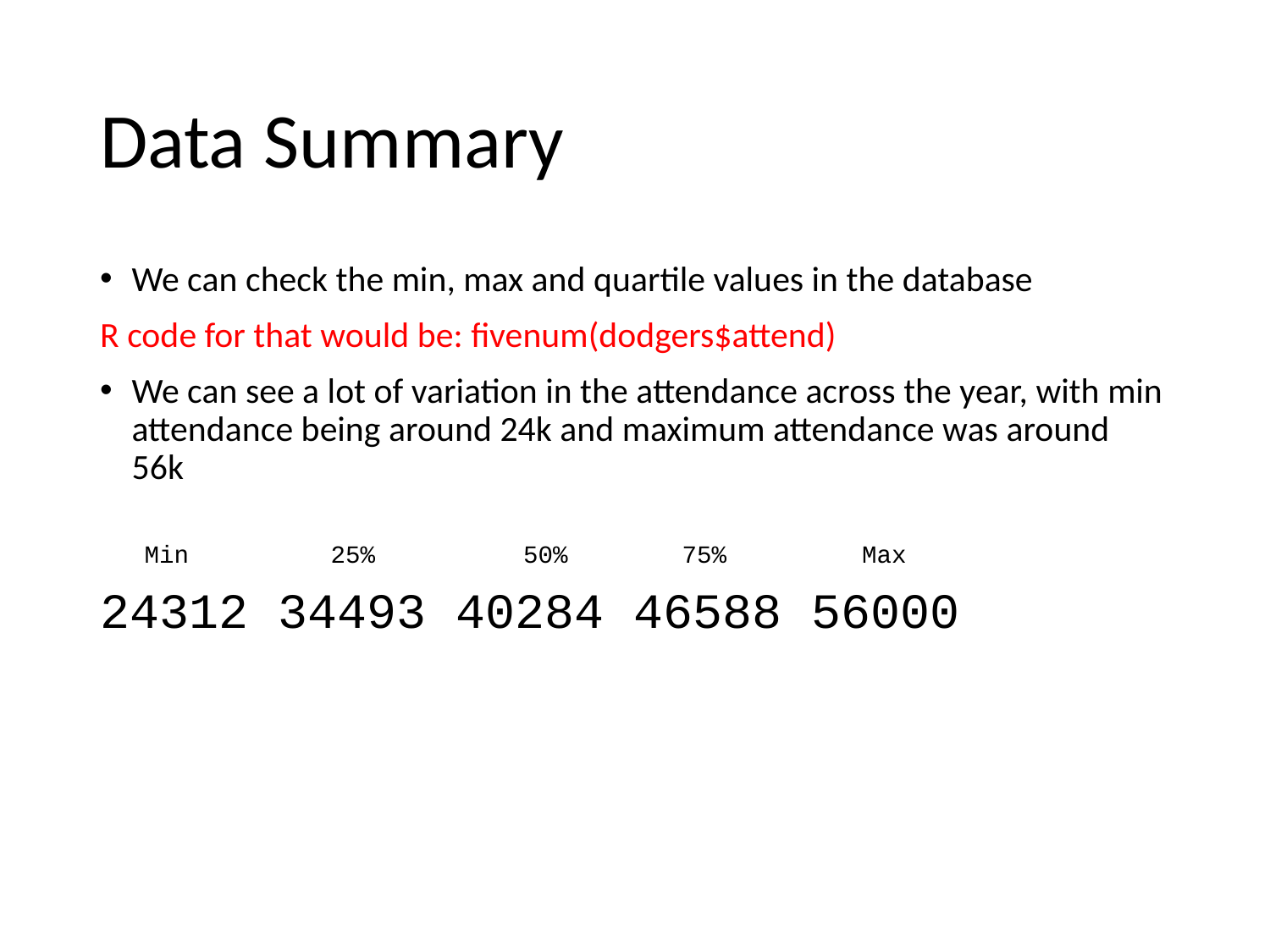

# Data Summary
We can check the min, max and quartile values in the database
R code for that would be: fivenum(dodgers$attend)
We can see a lot of variation in the attendance across the year, with min attendance being around 24k and maximum attendance was around 56k
   Min	       25%          50%	     75%		Max
24312 34493 40284 46588 56000